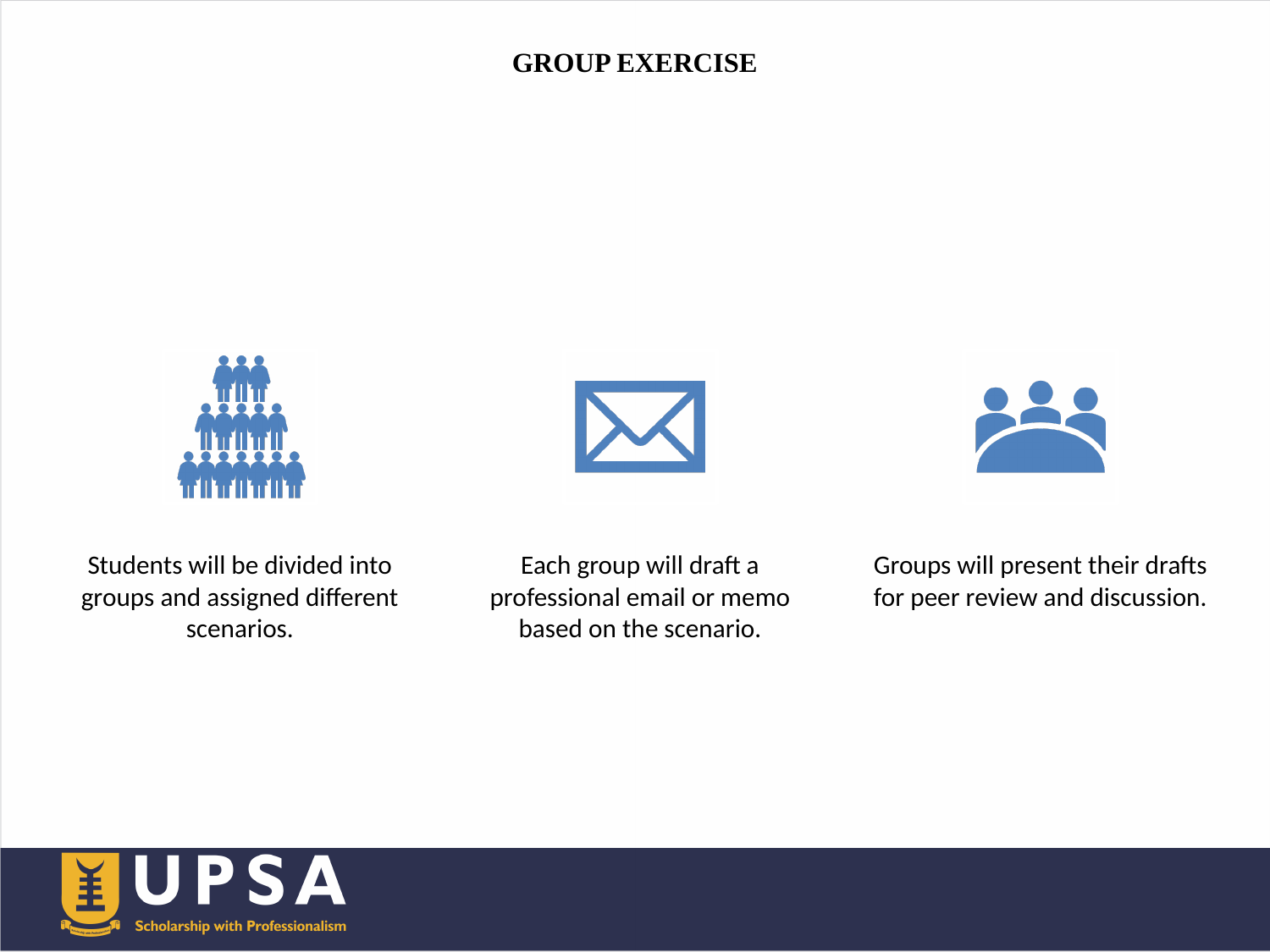

# GROUP EXERCISE
Students will be divided into groups and assigned different scenarios.
Each group will draft a professional email or memo based on the scenario.
Groups will present their drafts for peer review and discussion.